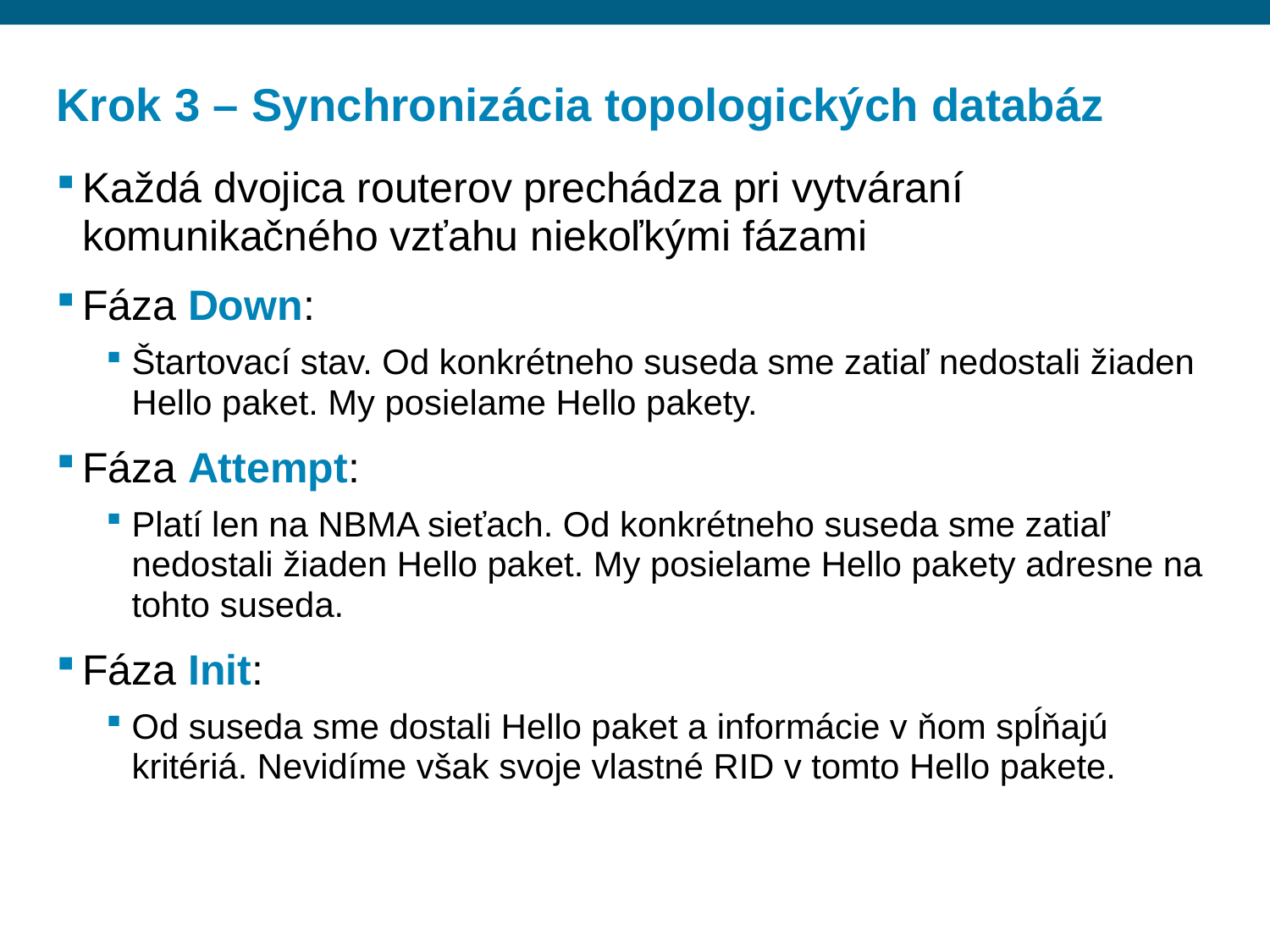

# Krok 3 – Synchronizácia topologických databáz
Každá dvojica routerov prechádza pri vytváraní komunikačného vzťahu niekoľkými fázami
Fáza Down:
Štartovací stav. Od konkrétneho suseda sme zatiaľ nedostali žiaden Hello paket. My posielame Hello pakety.
Fáza Attempt:
Platí len na NBMA sieťach. Od konkrétneho suseda sme zatiaľ nedostali žiaden Hello paket. My posielame Hello pakety adresne na tohto suseda.
Fáza Init:
Od suseda sme dostali Hello paket a informácie v ňom spĺňajú kritériá. Nevidíme však svoje vlastné RID v tomto Hello pakete.